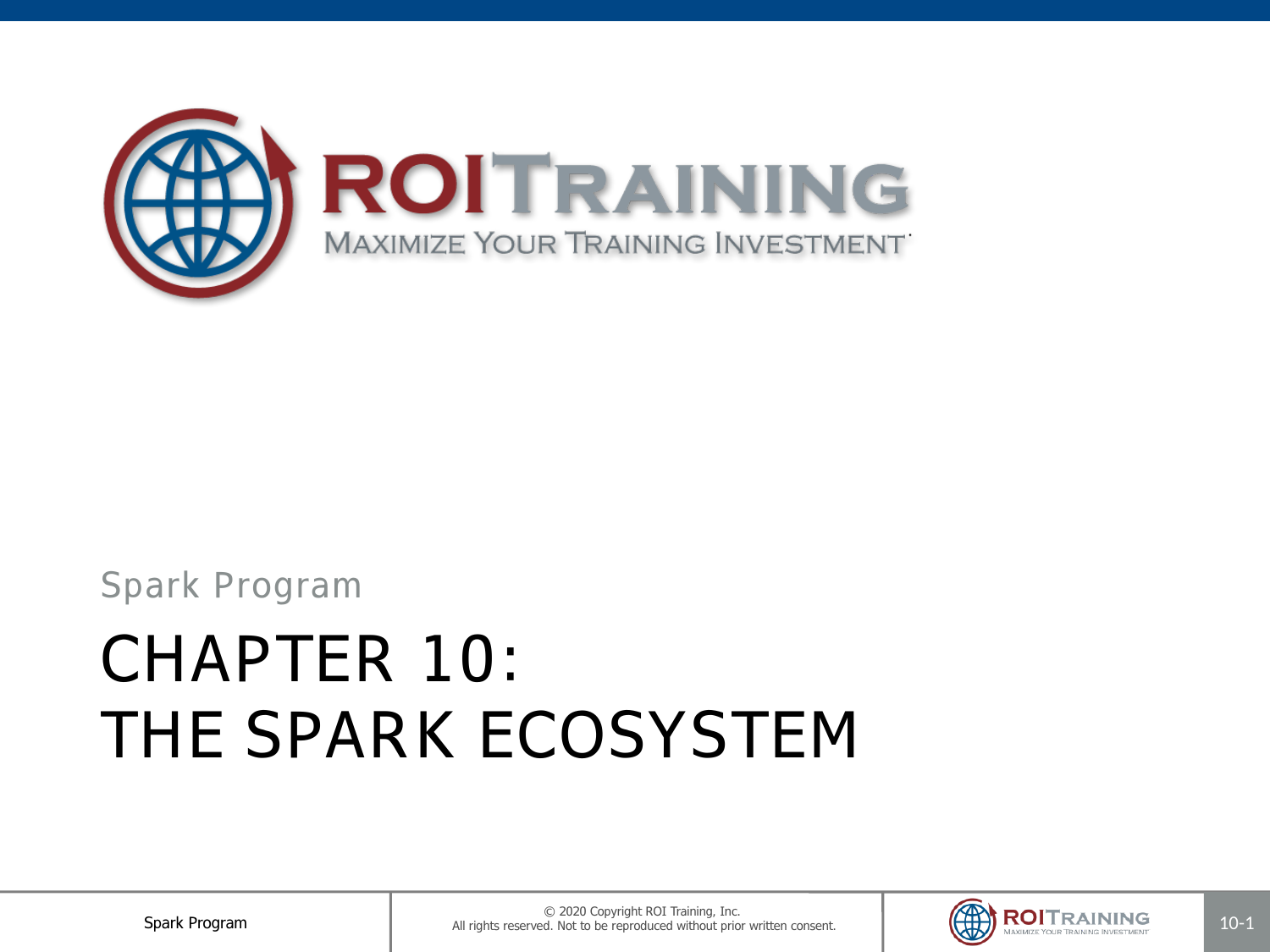

Spark Program
# Chapter 10: The Spark Ecosystem